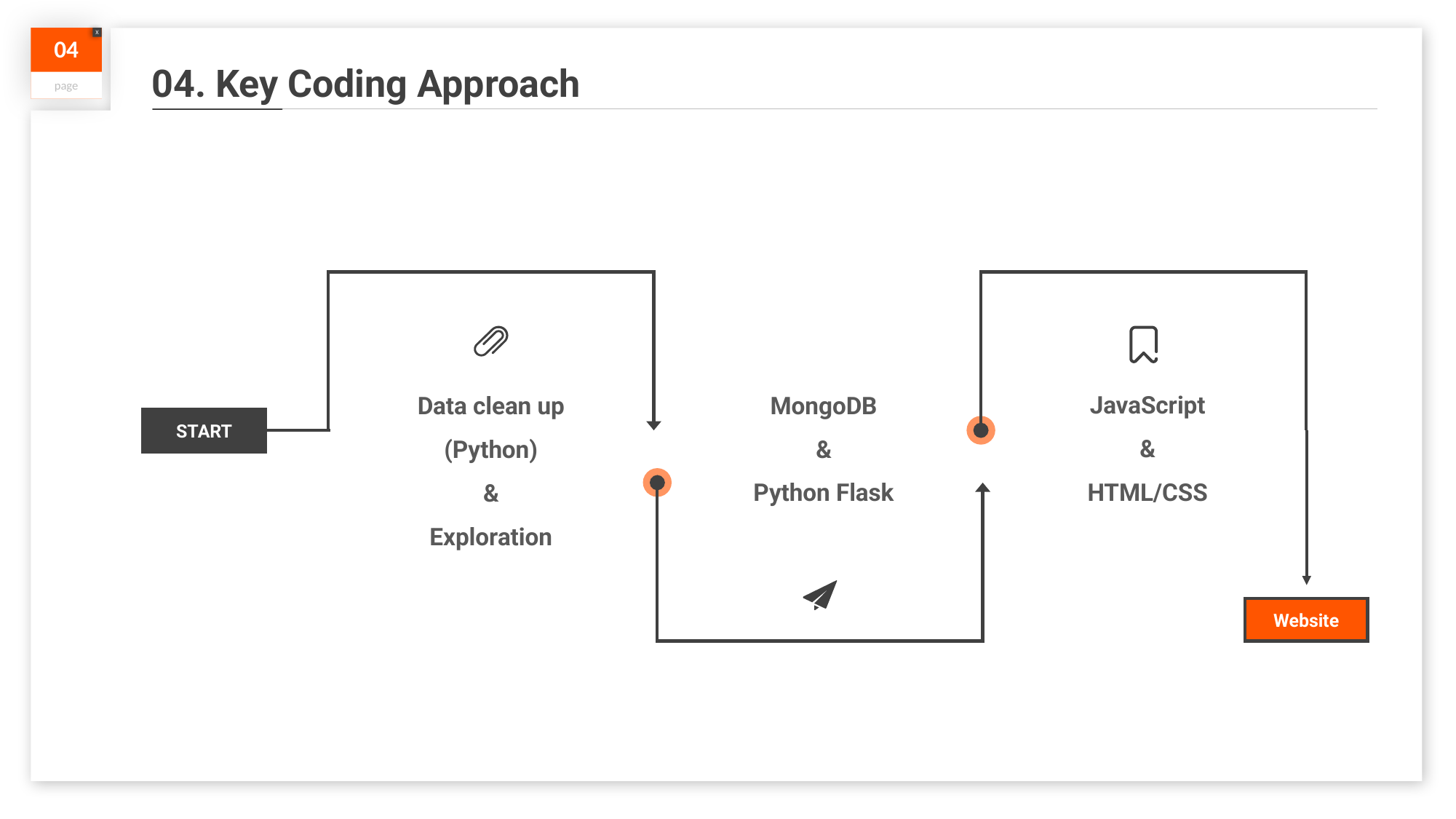

04
page
X
04. Key Coding Approach

START

JavaScript
&
HTML/CSS
MongoDB
&
Python Flask
Data clean up
(Python)
&
Exploration

Website